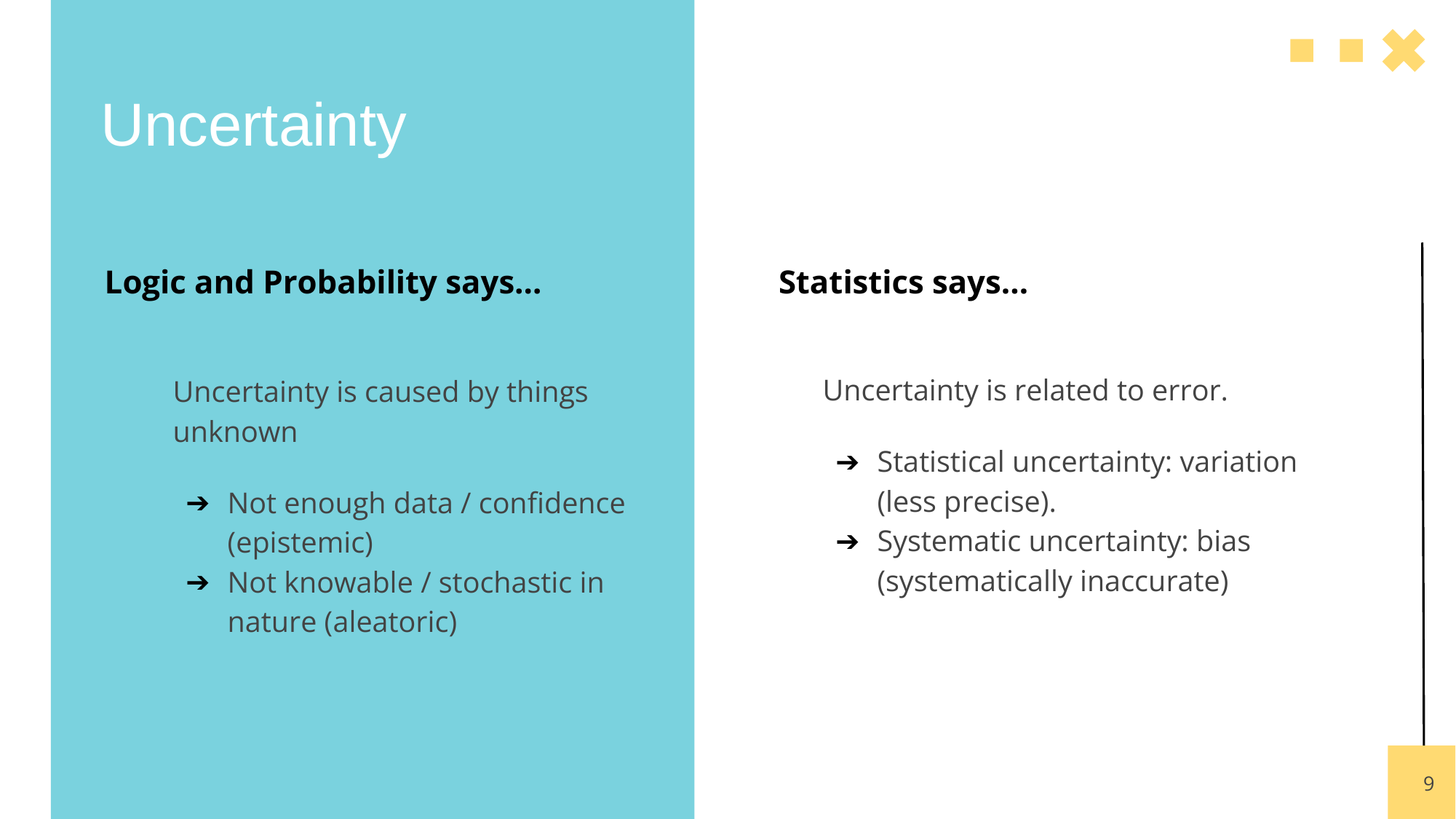

# Uncertainty
Logic and Probability says…
Statistics says…
Uncertainty is related to error.
Statistical uncertainty: variation (less precise).
Systematic uncertainty: bias (systematically inaccurate)
Uncertainty is caused by things unknown
Not enough data / confidence (epistemic)
Not knowable / stochastic in nature (aleatoric)

9